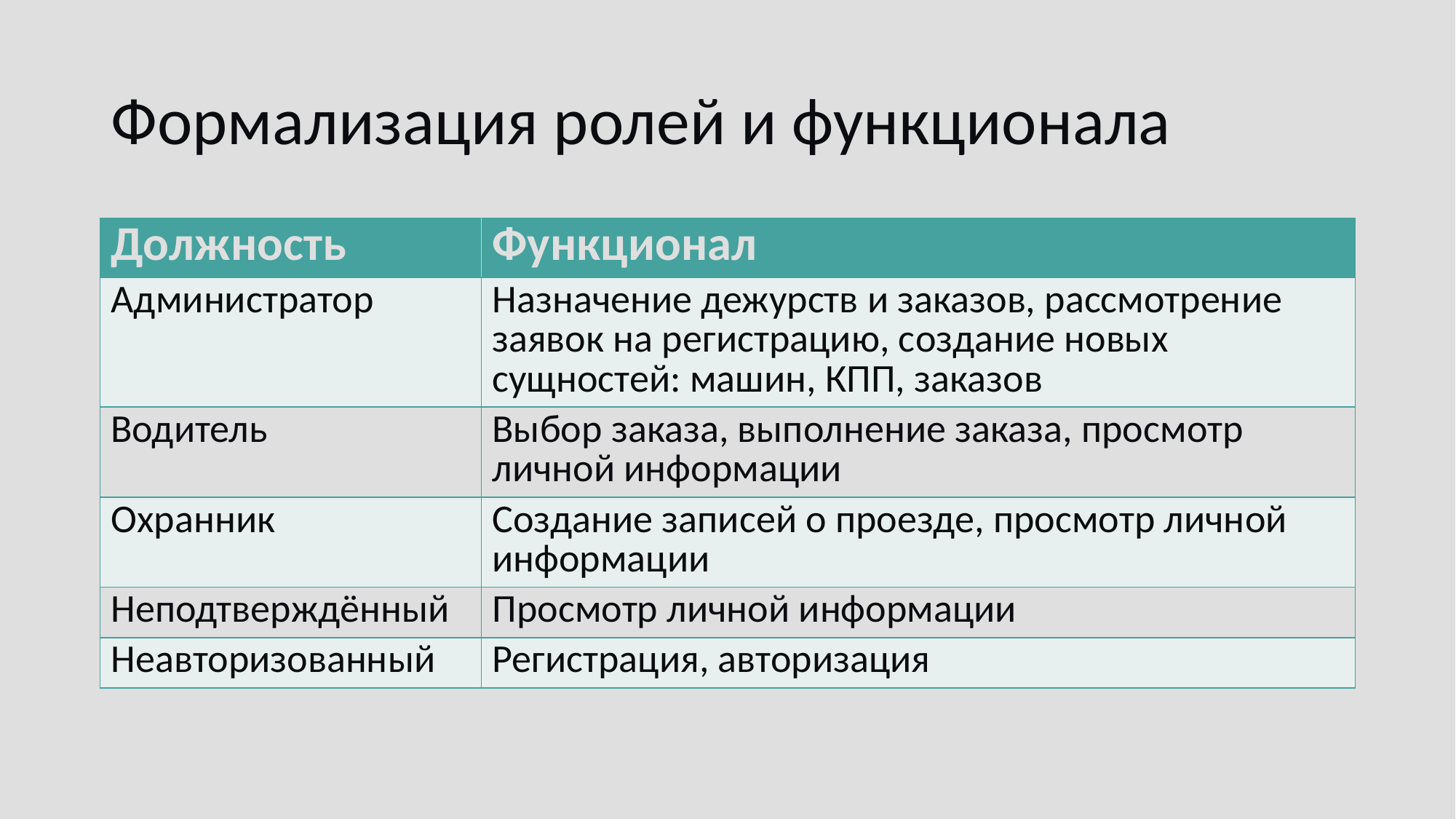

# Формализация ролей и функционала
| Должность | Функционал |
| --- | --- |
| Администратор | Назначение дежурств и заказов, рассмотрение заявок на регистрацию, создание новых сущностей: машин, КПП, заказов |
| Водитель | Выбор заказа, выполнение заказа, просмотр личной информации |
| Охранник | Создание записей о проезде, просмотр личной информации |
| Неподтверждённый | Просмотр личной информации |
| Неавторизованный | Регистрация, авторизация |